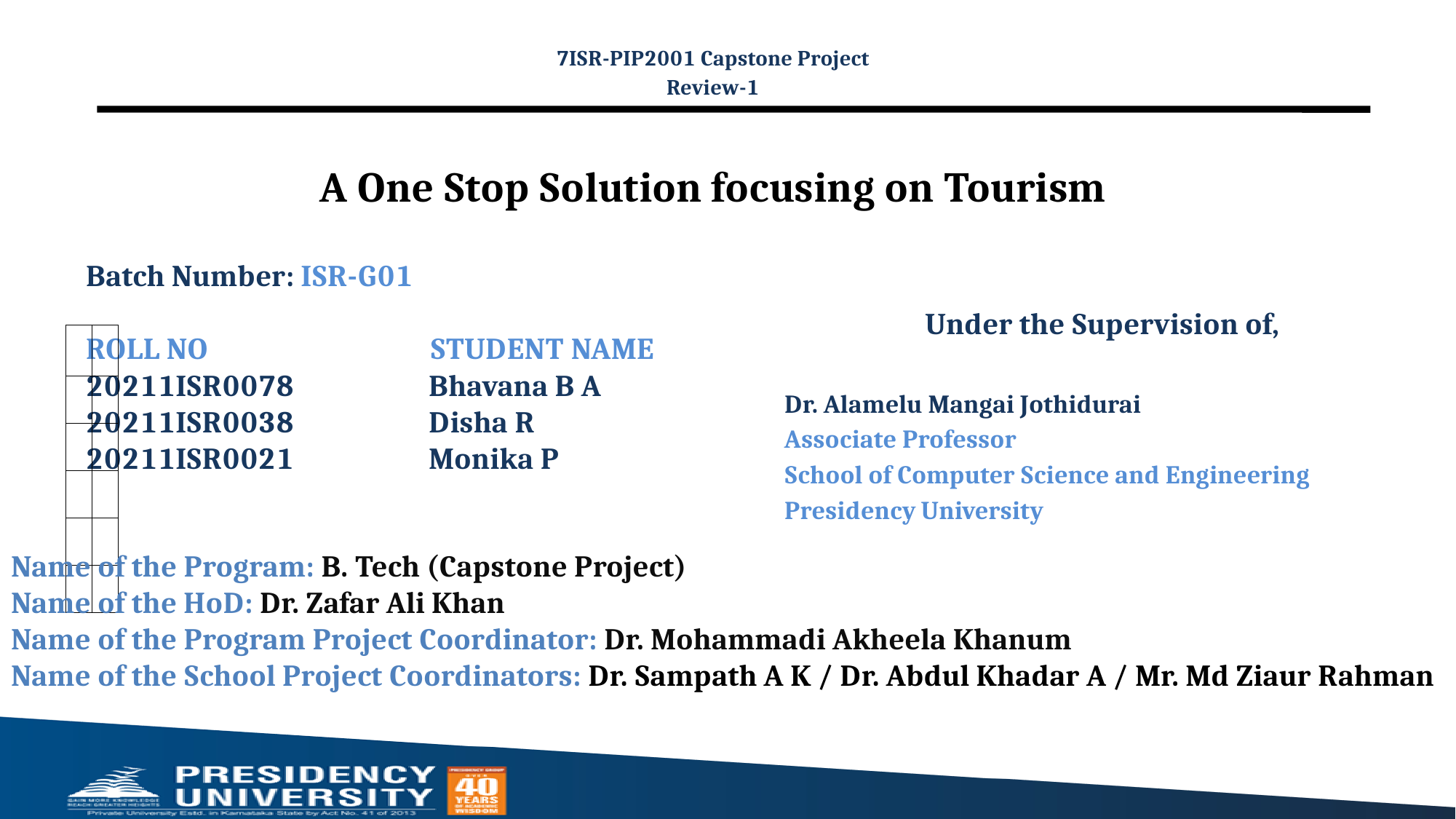

7ISR-PIP2001 Capstone Project
Review-1
# A One Stop Solution focusing on Tourism
Batch Number: ISR-G01

ROLL NO                                 STUDENT NAME
20211ISR0078                    Bhavana B A
20211ISR0038                    Disha R
20211ISR0021                    Monika P

Under the Supervision of,

Dr. Alamelu Mangai Jothidurai
Associate Professor
School of Computer Science and Engineering
Presidency University

|  |  |
| --- | --- |
|  |  |
|  |  |
|  |  |
|  |  |
|  |  |
Name of the Program: B. Tech (Capstone Project)
Name of the HoD: Dr. Zafar Ali Khan
Name of the Program Project Coordinator: Dr. Mohammadi Akheela Khanum
Name of the School Project Coordinators: Dr. Sampath A K / Dr. Abdul Khadar A / Mr. Md Ziaur Rahman